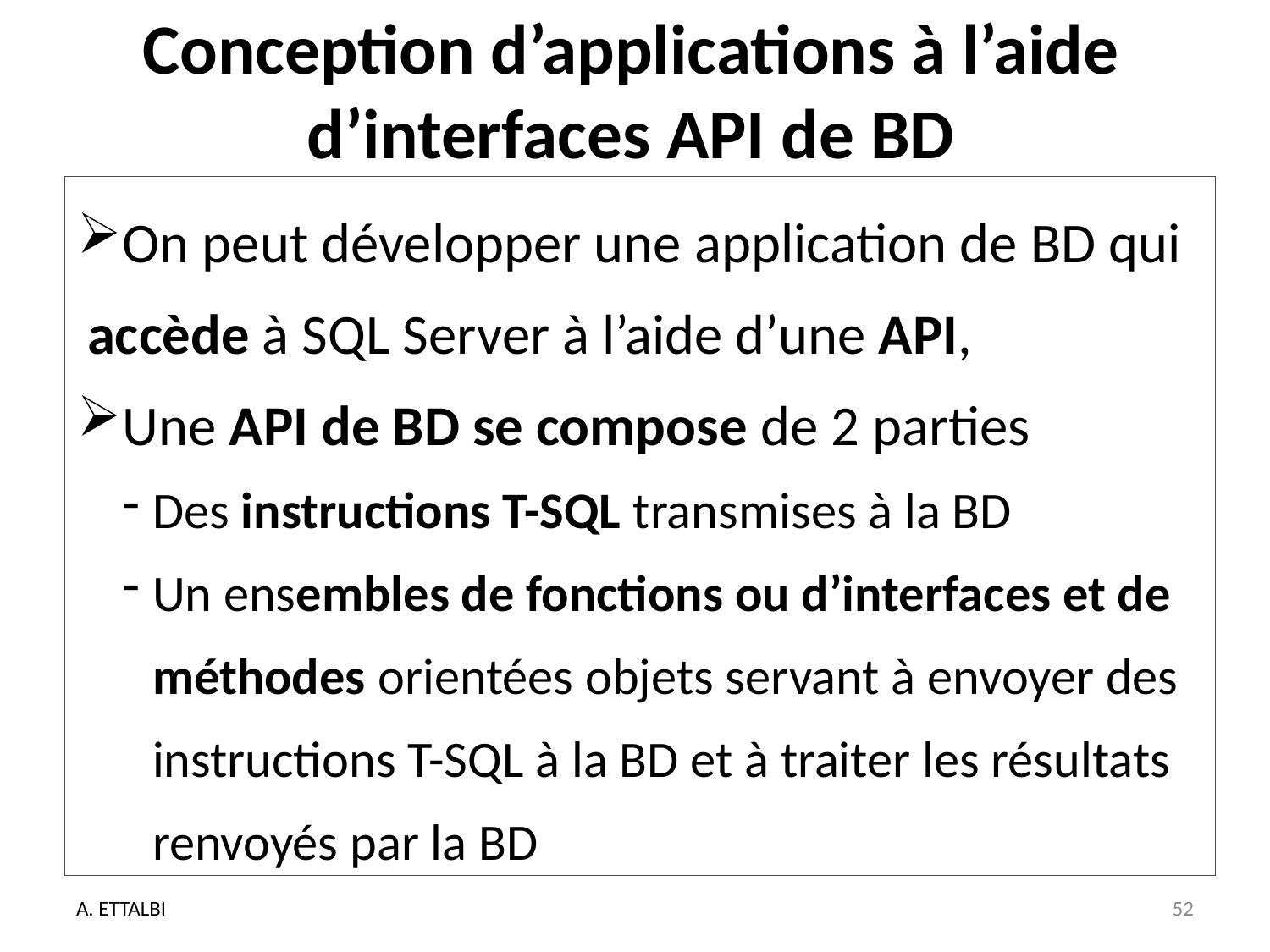

# Conception d’applications à l’aide d’interfaces API de BD
On peut développer une application de BD qui accède à SQL Server à l’aide d’une API,
Une API de BD se compose de 2 parties
Des instructions T-SQL transmises à la BD
Un ensembles de fonctions ou d’interfaces et de méthodes orientées objets servant à envoyer des instructions T-SQL à la BD et à traiter les résultats renvoyés par la BD
A. ETTALBI
52